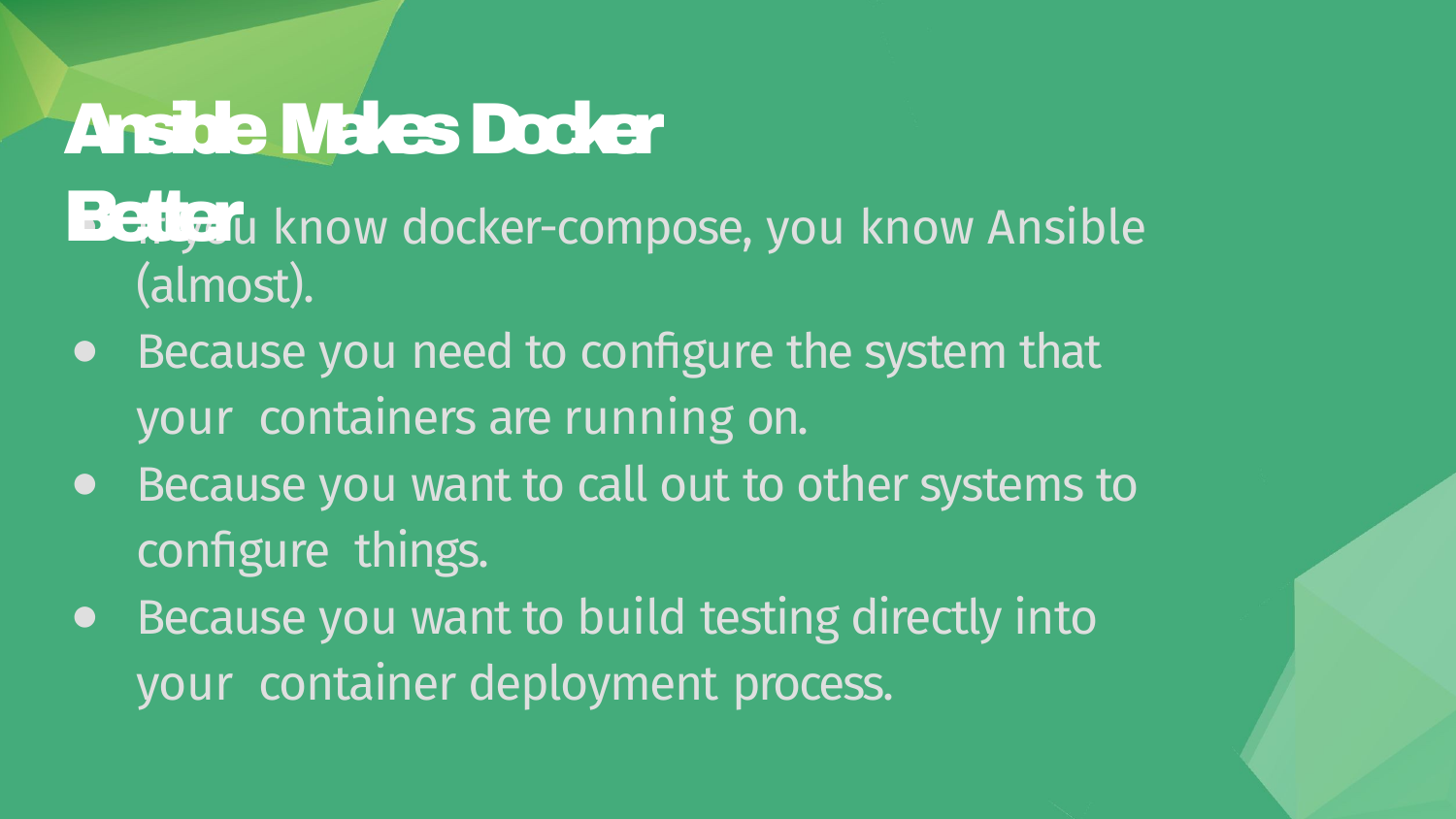

# Ansible Makes Docker Better
If you know docker-compose, you know Ansible (almost).
Because you need to configure the system that your  containers are running on.
Because you want to call out to other systems to configure  things.
Because you want to build testing directly into your  container deployment process.